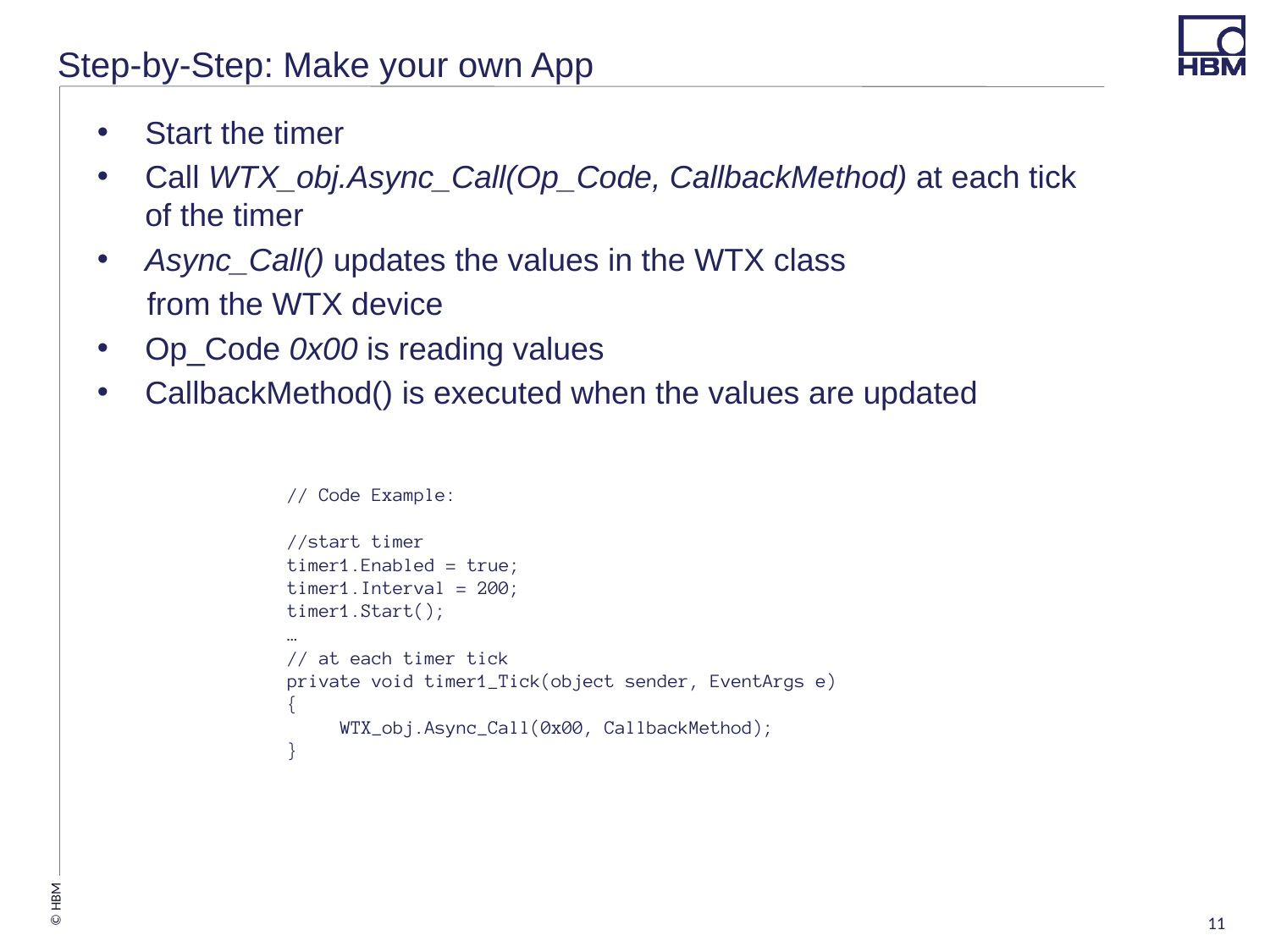

# Step-by-Step: Make your own App
Start the timer
Call WTX_obj.Async_Call(Op_Code, CallbackMethod) at each tick of the timer
Async_Call() updates the values in the WTX class
from the WTX device
Op_Code 0x00 is reading values
CallbackMethod() is executed when the values are updated
// Code Example:

//start timer
timer1.Enabled = true;
timer1.Interval = 200;
timer1.Start();
…
// at each timer tick
private void timer1_Tick(object sender, EventArgs e)
{
     WTX_obj.Async_Call(0x00, CallbackMethod);
}
11